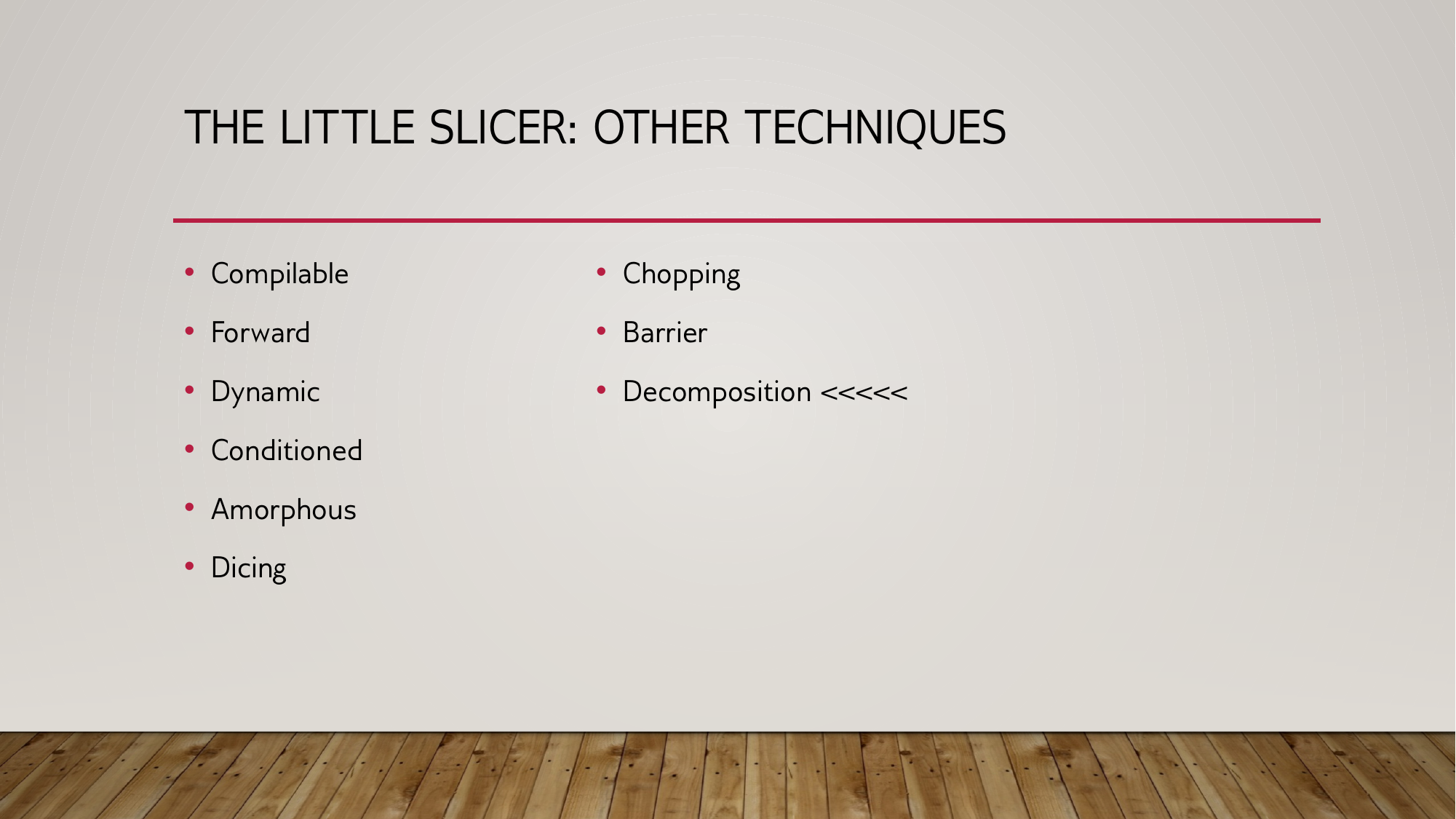

# The Little Slicer: Other Techniques
Compilable
Forward
Dynamic
Conditioned
Amorphous
Dicing
Chopping
Barrier
Decomposition <<<<<